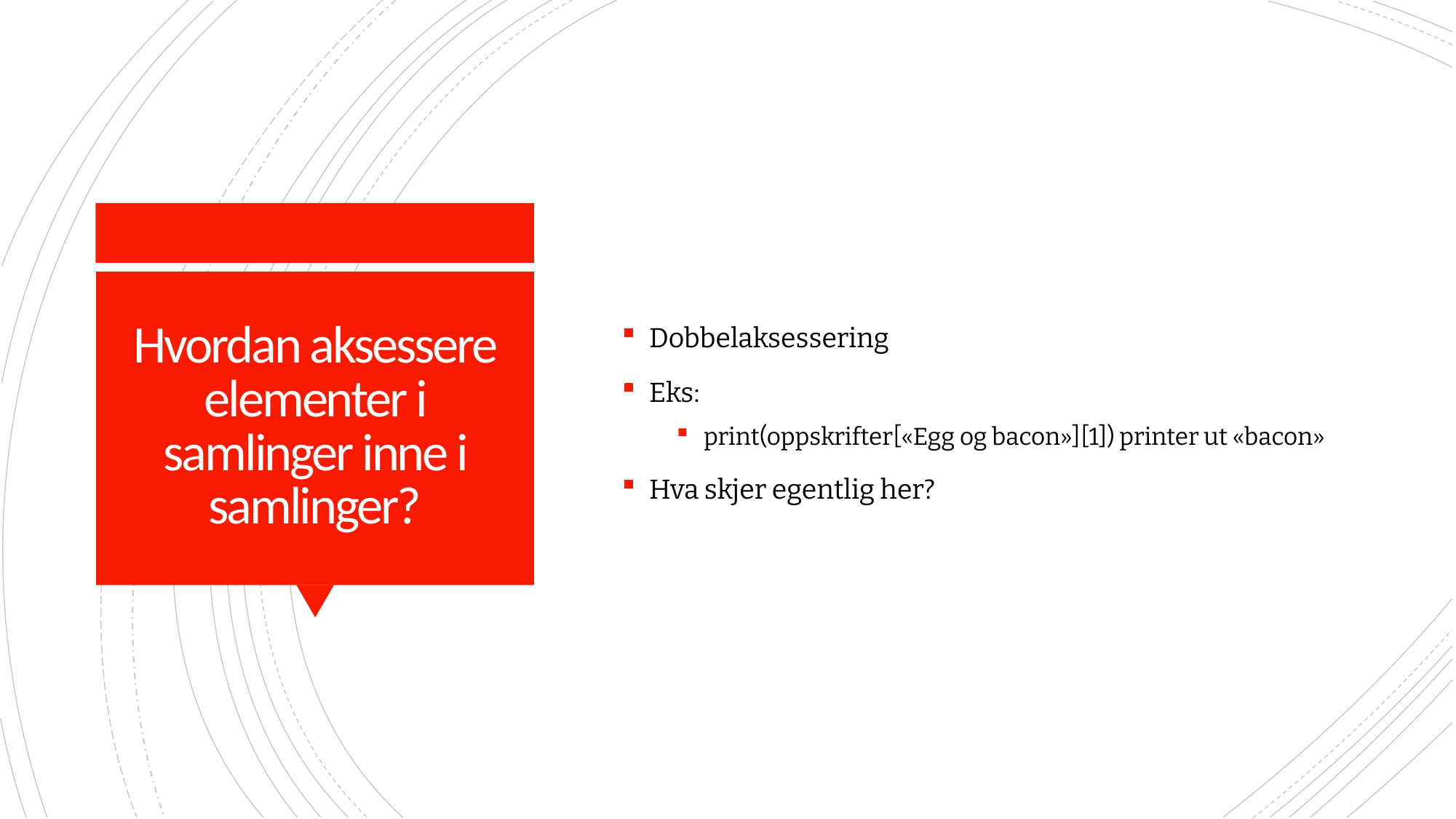

Dobbelaksessering
Eks:
print(oppskrifter[«Egg og bacon»][1]) printer ut «bacon»
Hva skjer egentlig her?
# Hvordan aksessere elementer i samlinger inne i samlinger?